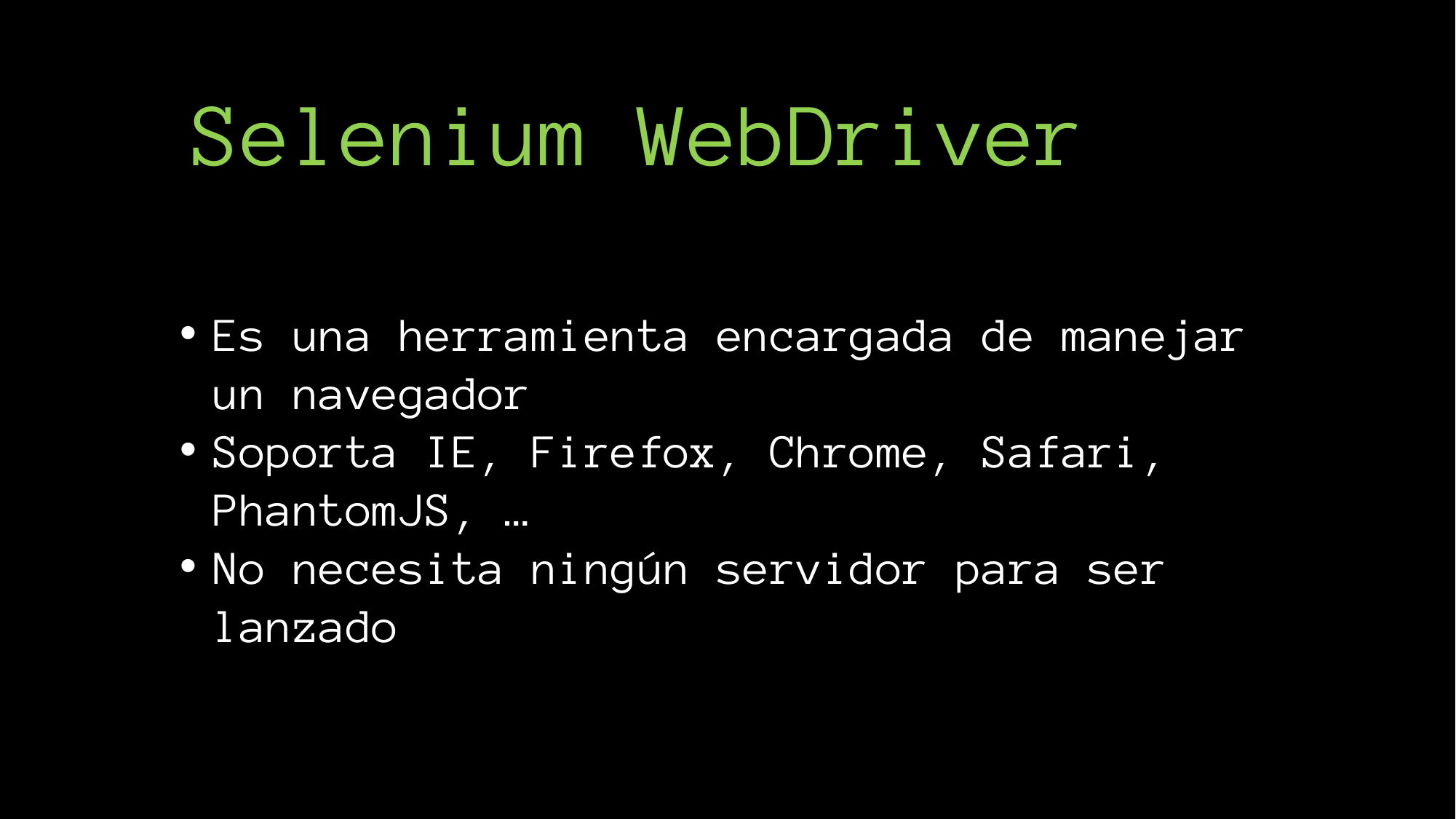

# Selenium WebDriver
Es una herramienta encargada de manejar un navegador
Soporta IE, Firefox, Chrome, Safari, PhantomJS, …
No necesita ningún servidor para ser lanzado